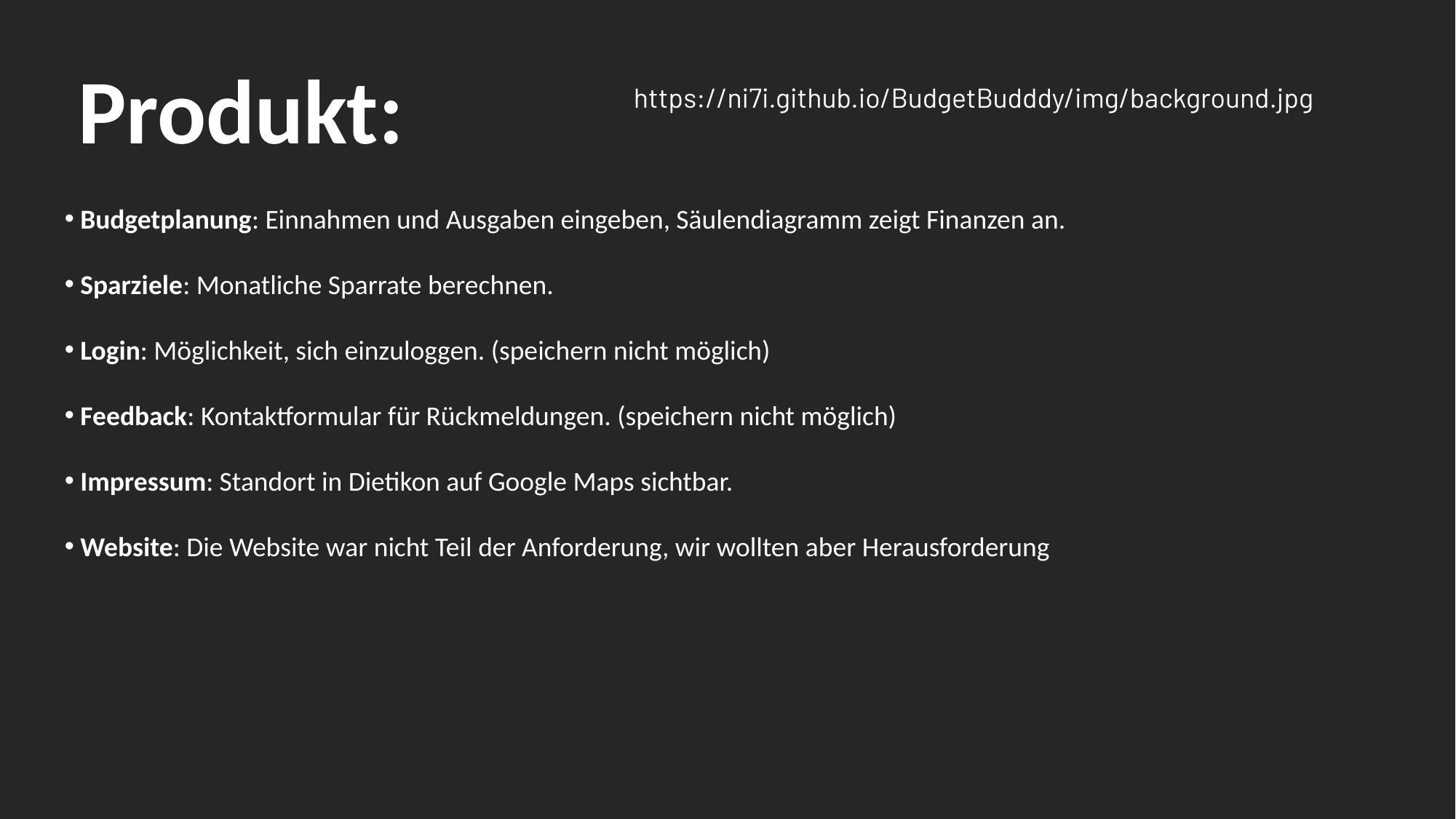

Produkt:
https://ni7i.github.io/BudgetBudddy/img/background.jpg

 Budgetplanung: Einnahmen und Ausgaben eingeben, Säulendiagramm zeigt Finanzen an.

 Sparziele: Monatliche Sparrate berechnen.

 Login: Möglichkeit, sich einzuloggen. (speichern nicht möglich)

 Feedback: Kontaktformular für Rückmeldungen. (speichern nicht möglich)

 Impressum: Standort in Dietikon auf Google Maps sichtbar.

 Website: Die Website war nicht Teil der Anforderung, wir wollten aber Herausforderung